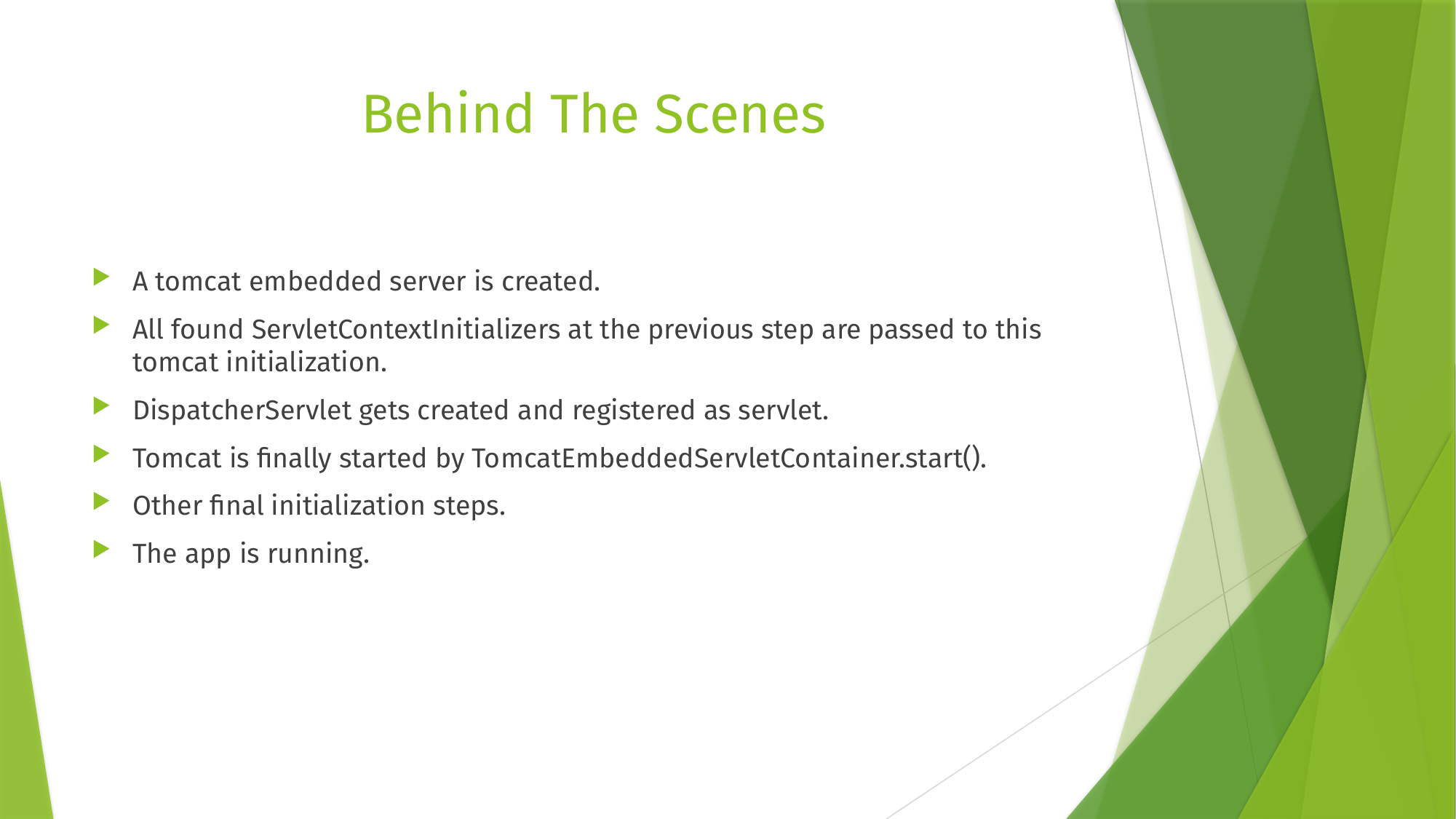

# Behind The Scenes
A tomcat embedded server is created.
All found ServletContextInitializers at the previous step are passed to this tomcat initialization.
DispatcherServlet gets created and registered as servlet.
Tomcat is finally started by TomcatEmbeddedServletContainer.start().
Other final initialization steps.
The app is running.